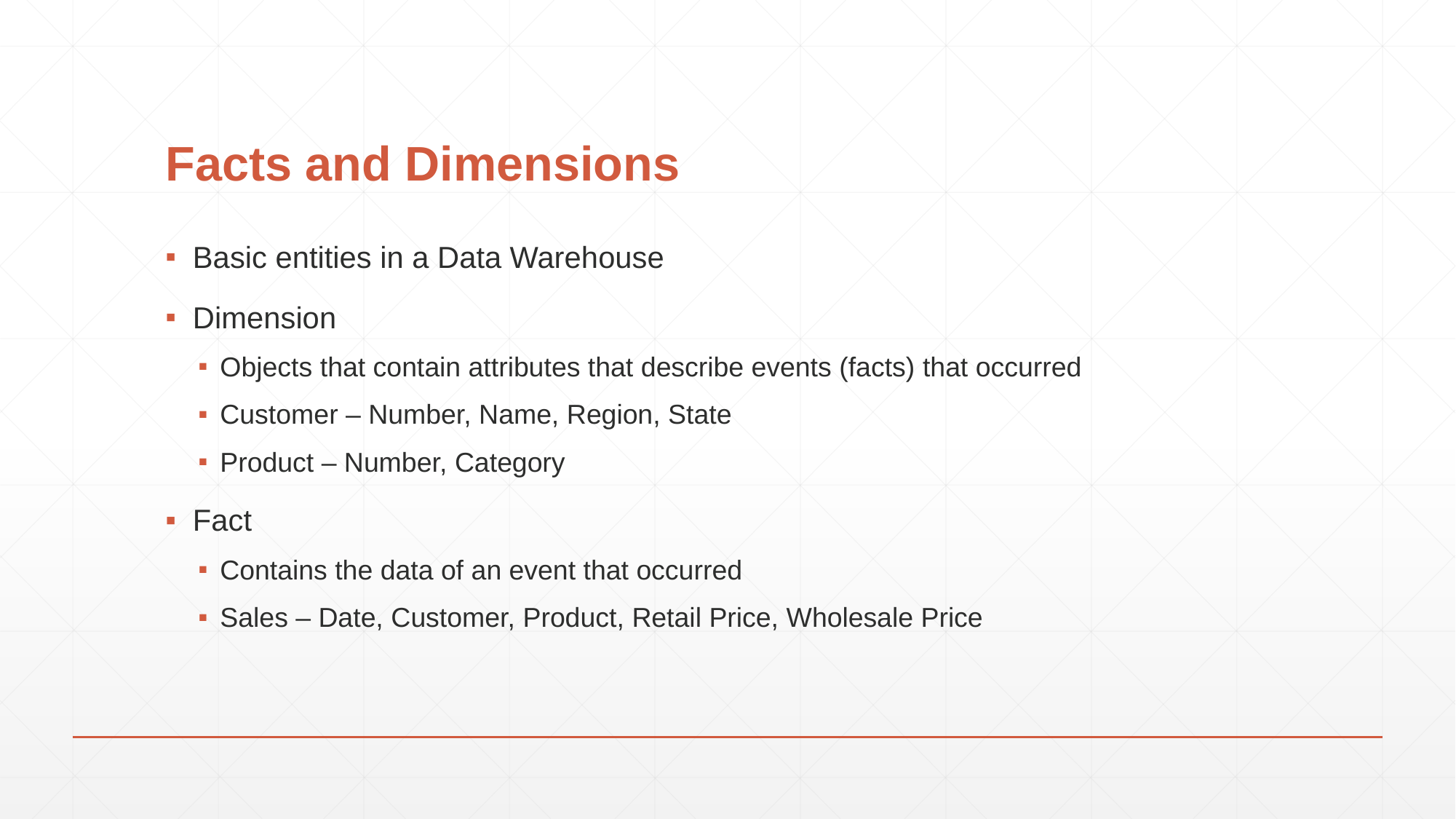

# Facts and Dimensions
Basic entities in a Data Warehouse
Dimension
Objects that contain attributes that describe events (facts) that occurred
Customer – Number, Name, Region, State
Product – Number, Category
Fact
Contains the data of an event that occurred
Sales – Date, Customer, Product, Retail Price, Wholesale Price